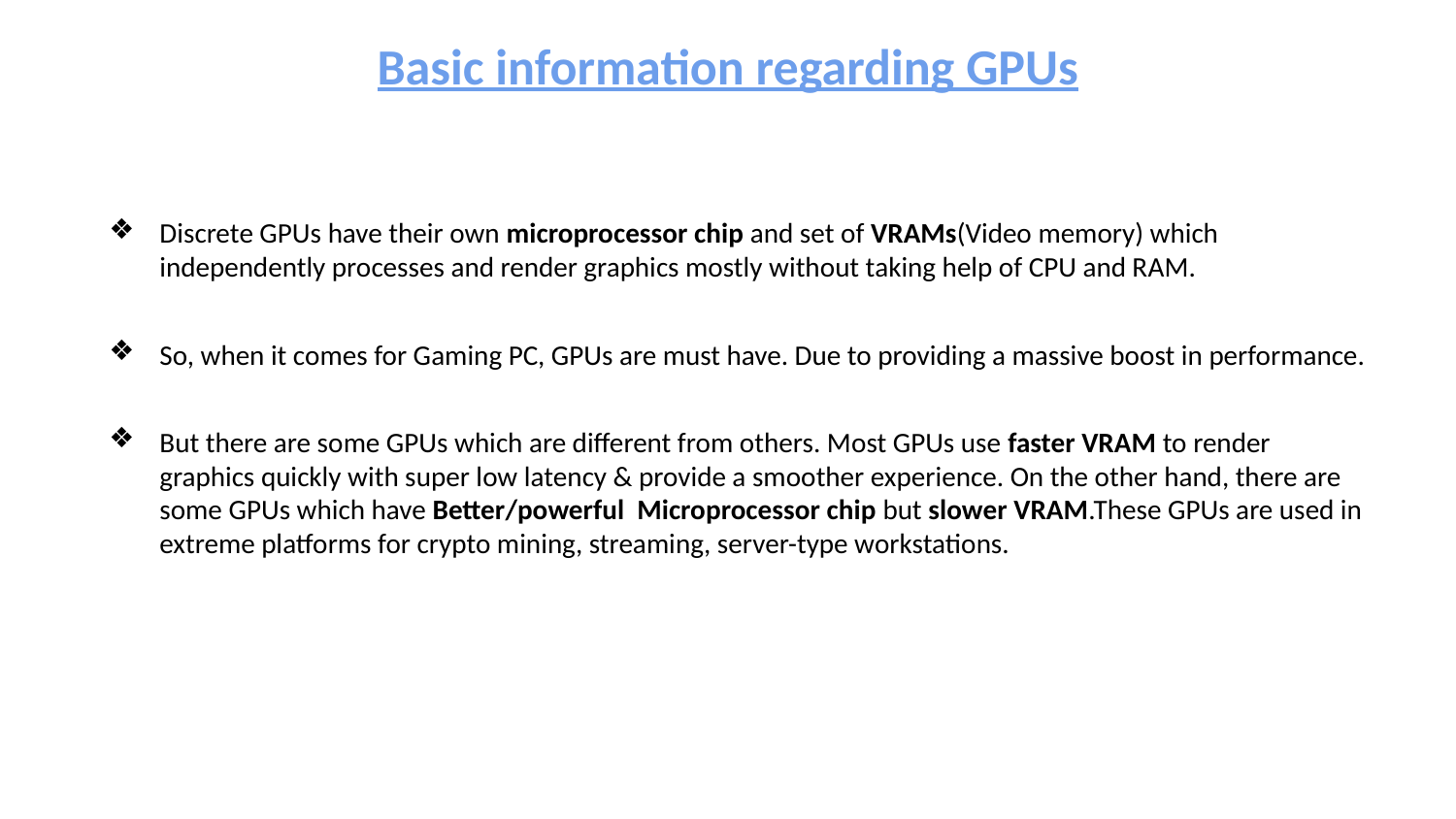

Basic information regarding GPUs
Discrete GPUs have their own microprocessor chip and set of VRAMs(Video memory) which independently processes and render graphics mostly without taking help of CPU and RAM.
So, when it comes for Gaming PC, GPUs are must have. Due to providing a massive boost in performance.
But there are some GPUs which are different from others. Most GPUs use faster VRAM to render graphics quickly with super low latency & provide a smoother experience. On the other hand, there are some GPUs which have Better/powerful  Microprocessor chip but slower VRAM.These GPUs are used in extreme platforms for crypto mining, streaming, server-type workstations.